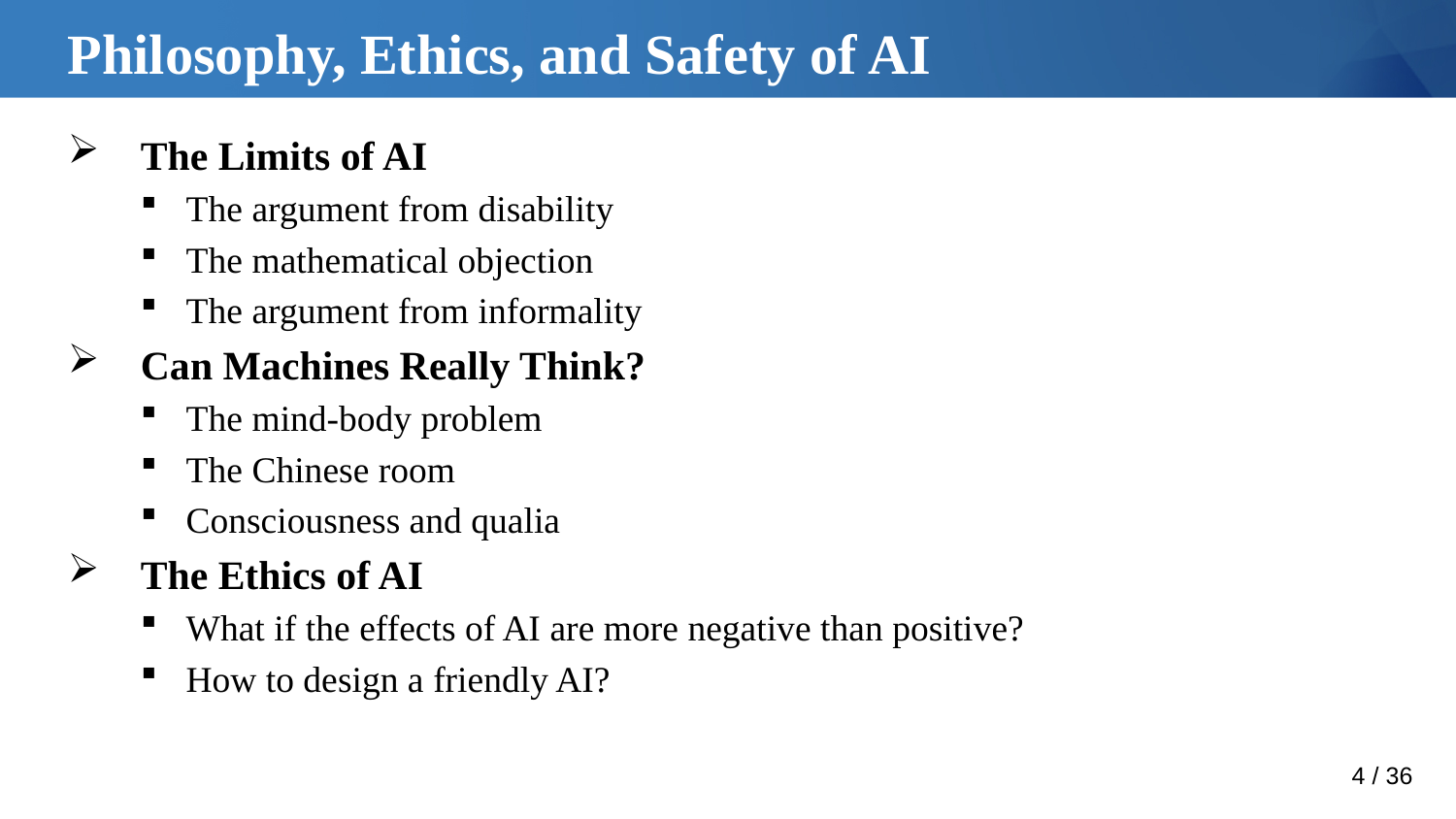

# Philosophy, Ethics, and Safety of AI
The Limits of AI
The argument from disability
The mathematical objection
The argument from informality
Can Machines Really Think?
The mind-body problem
The Chinese room
Consciousness and qualia
The Ethics of AI
What if the effects of AI are more negative than positive?
How to design a friendly AI?